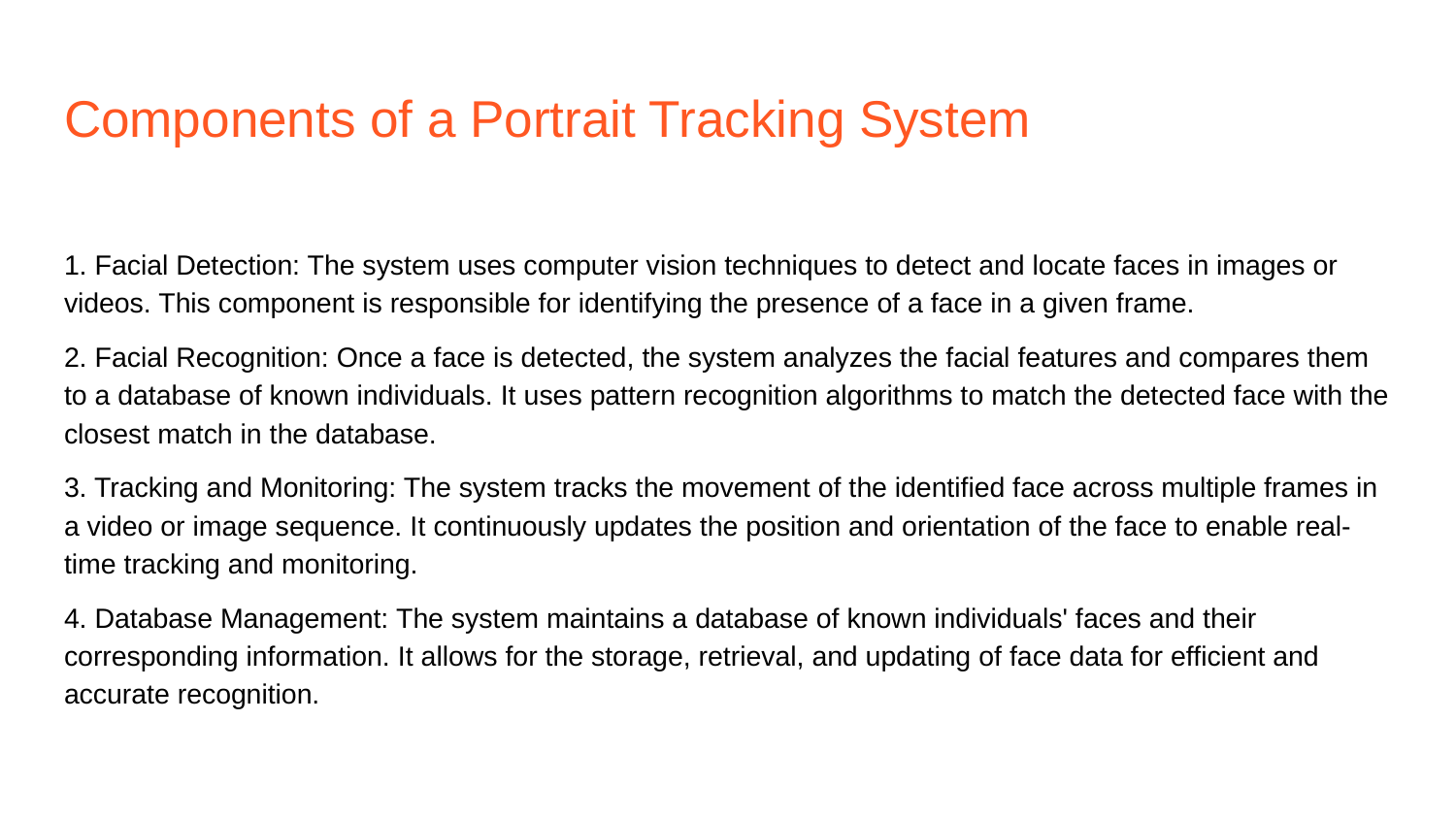

# Components of a Portrait Tracking System
1. Facial Detection: The system uses computer vision techniques to detect and locate faces in images or videos. This component is responsible for identifying the presence of a face in a given frame.
2. Facial Recognition: Once a face is detected, the system analyzes the facial features and compares them to a database of known individuals. It uses pattern recognition algorithms to match the detected face with the closest match in the database.
3. Tracking and Monitoring: The system tracks the movement of the identified face across multiple frames in a video or image sequence. It continuously updates the position and orientation of the face to enable real-time tracking and monitoring.
4. Database Management: The system maintains a database of known individuals' faces and their corresponding information. It allows for the storage, retrieval, and updating of face data for efficient and accurate recognition.